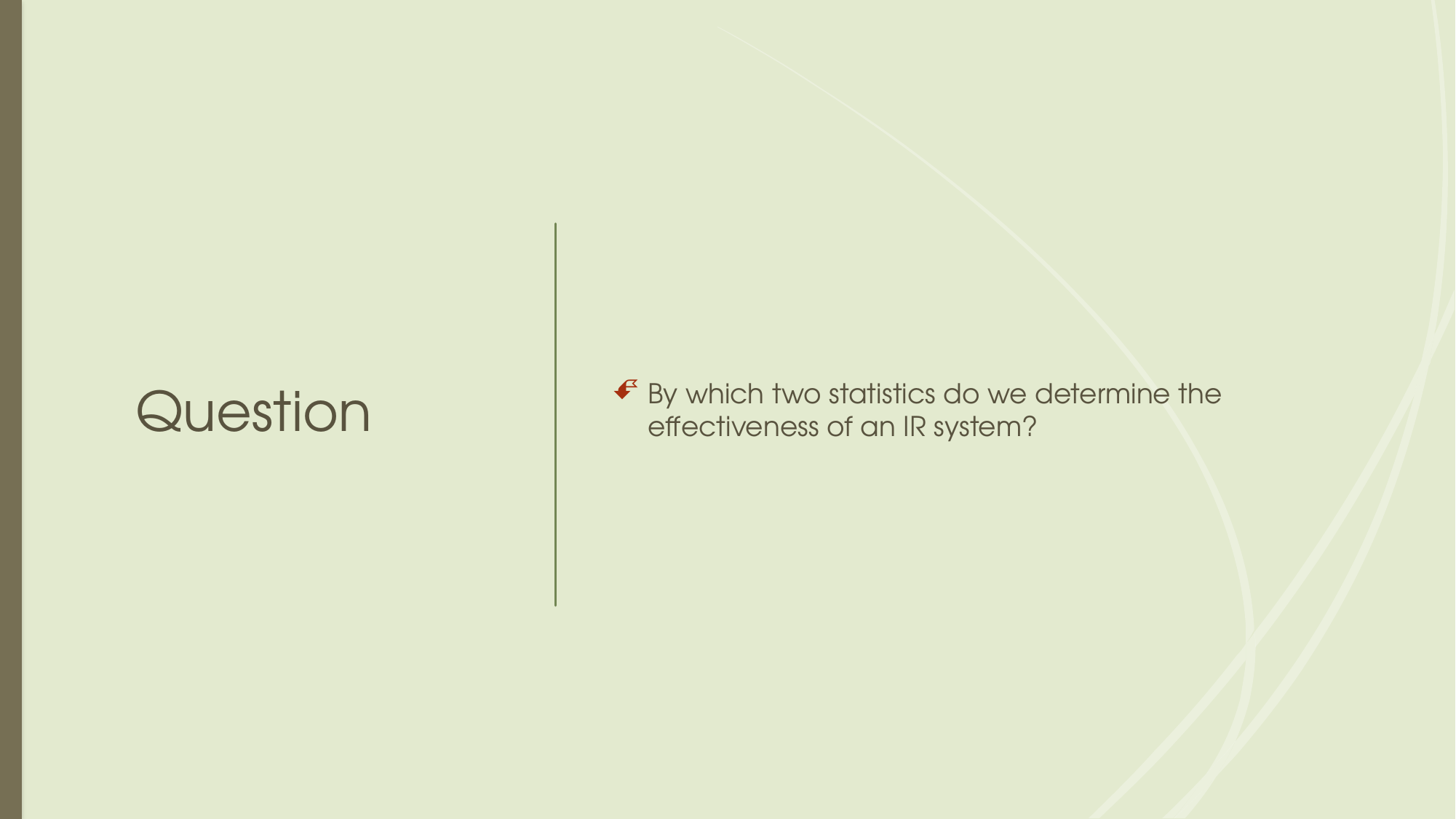

# Question
By which two statistics do we determine the effectiveness of an IR system?